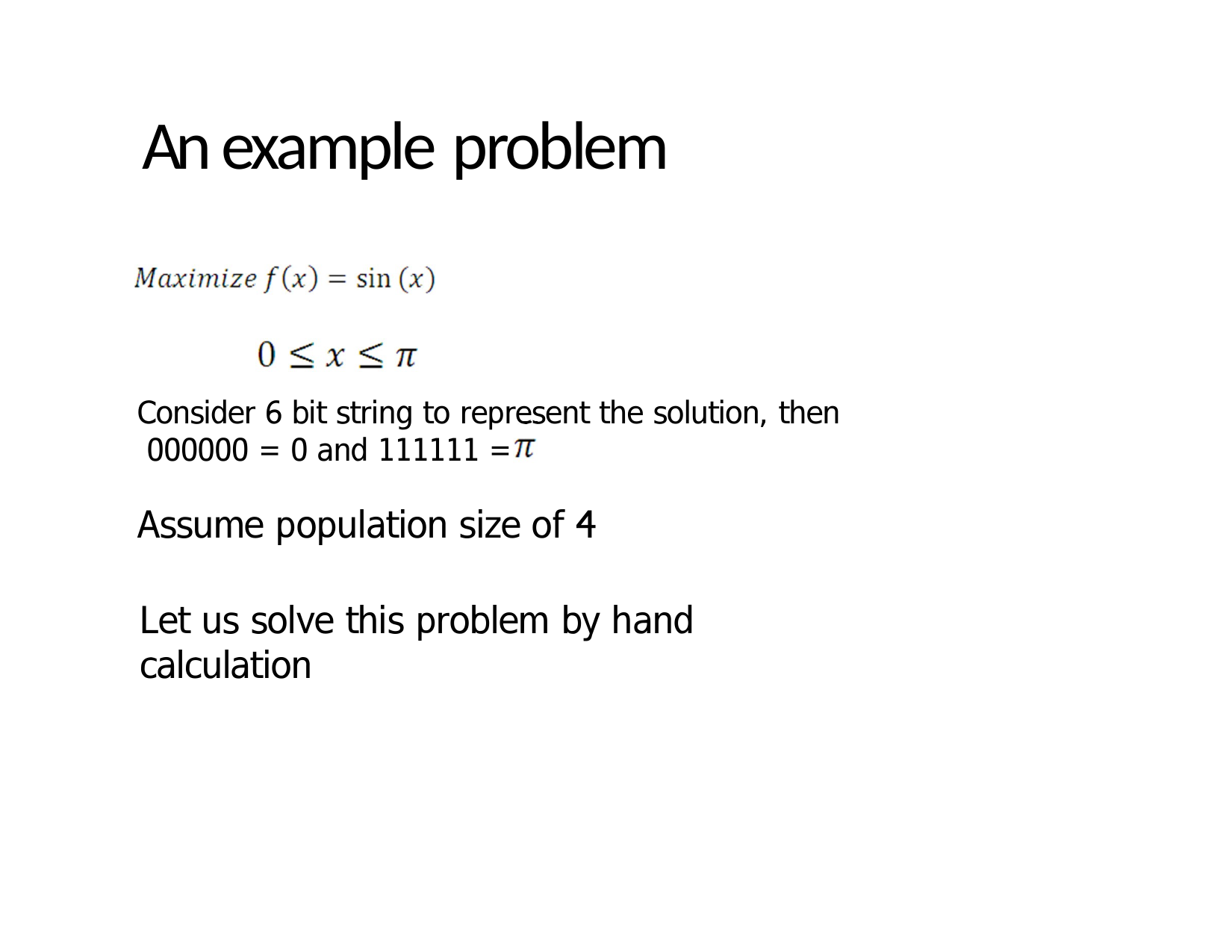

# An example problem
34

Consider 6 bit string to represent the solution, then  000000 = 0 and 111111 =
Assume population size of 4

Let us solve this problem by hand calculation